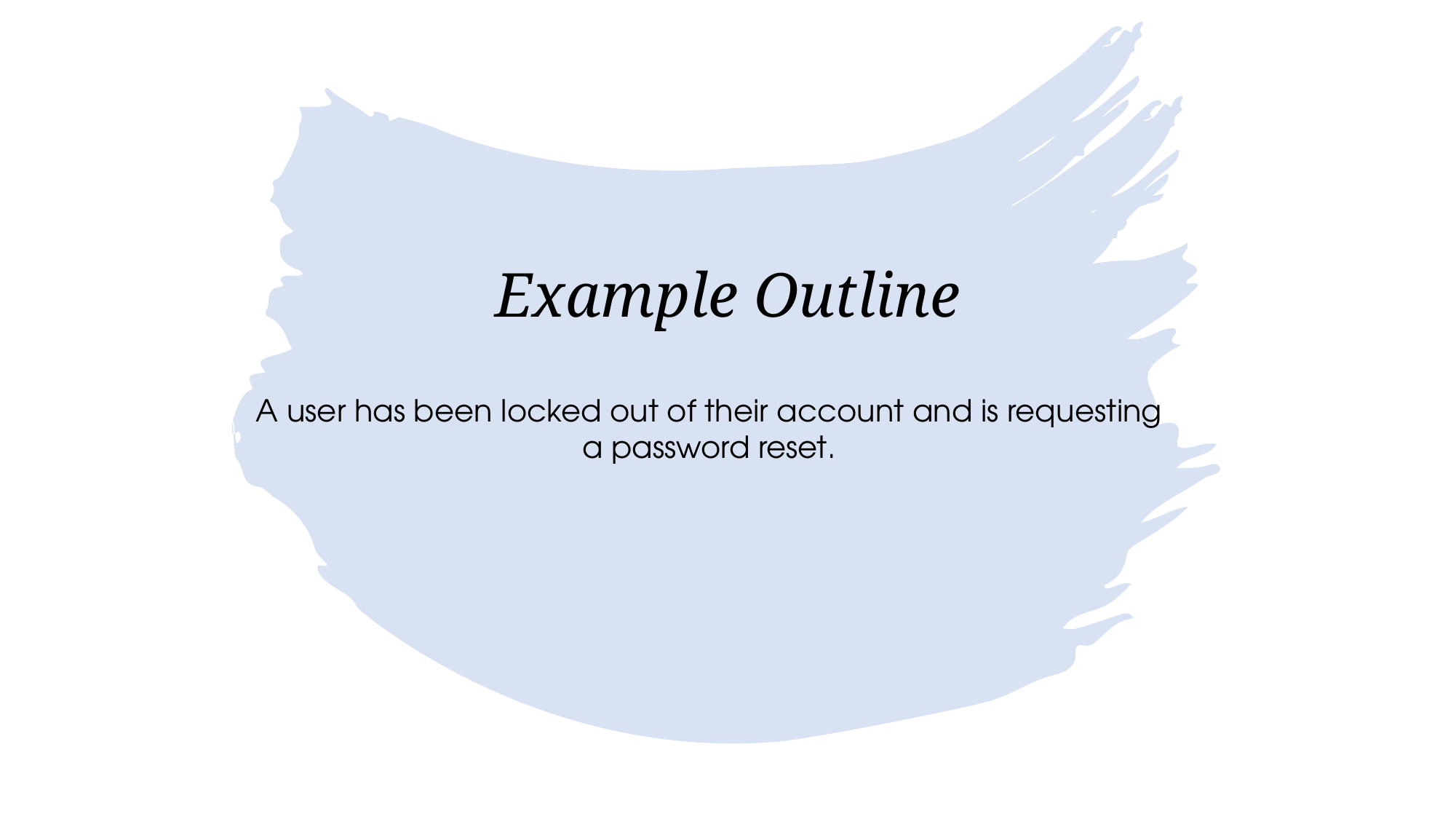

# Example Outline
A user has been locked out of their account and is requesting a password reset.